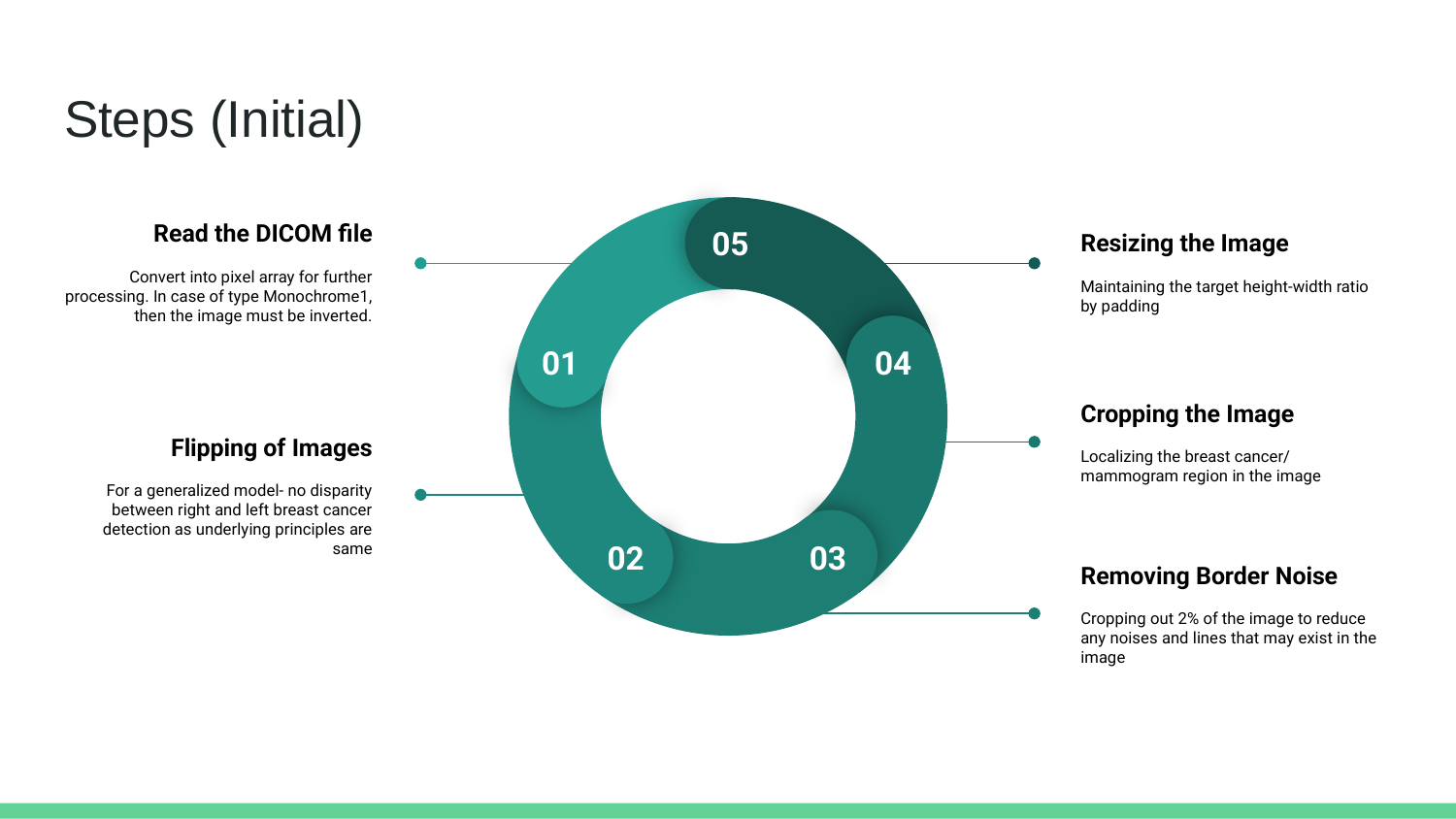

# Steps (Initial)

05

01
04

02
03
Read the DICOM file

Convert into pixel array for further processing. In case of type Monochrome1, then the image must be inverted.
Resizing the Image

Maintaining the target height-width ratio by padding
Cropping the Image

Localizing the breast cancer/ mammogram region in the image
Flipping of Images

For a generalized model- no disparity between right and left breast cancer detection as underlying principles are same
Removing Border Noise

Cropping out 2% of the image to reduce any noises and lines that may exist in the image